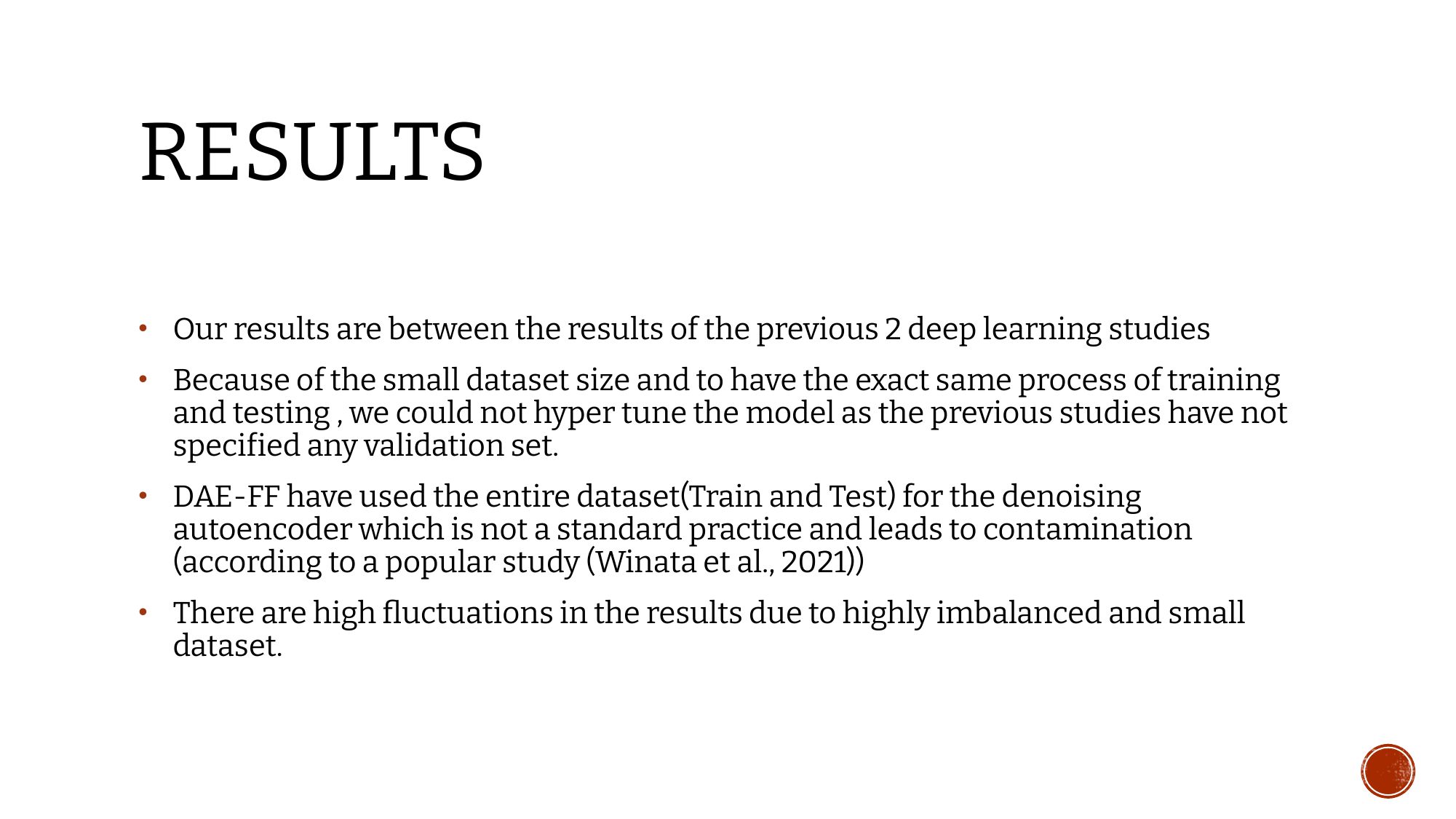

# RESULTS

Our results are between the results of the previous 2 deep learning studies
Because of the small dataset size and to have the exact same process of training and testing , we could not hyper tune the model as the previous studies have not specified any validation set.
DAE-FF have used the entire dataset(Train and Test) for the denoising autoencoder which is not a standard practice and leads to contamination (according to a popular study (Winata et al., 2021))
There are high fluctuations in the results due to highly imbalanced and small dataset.